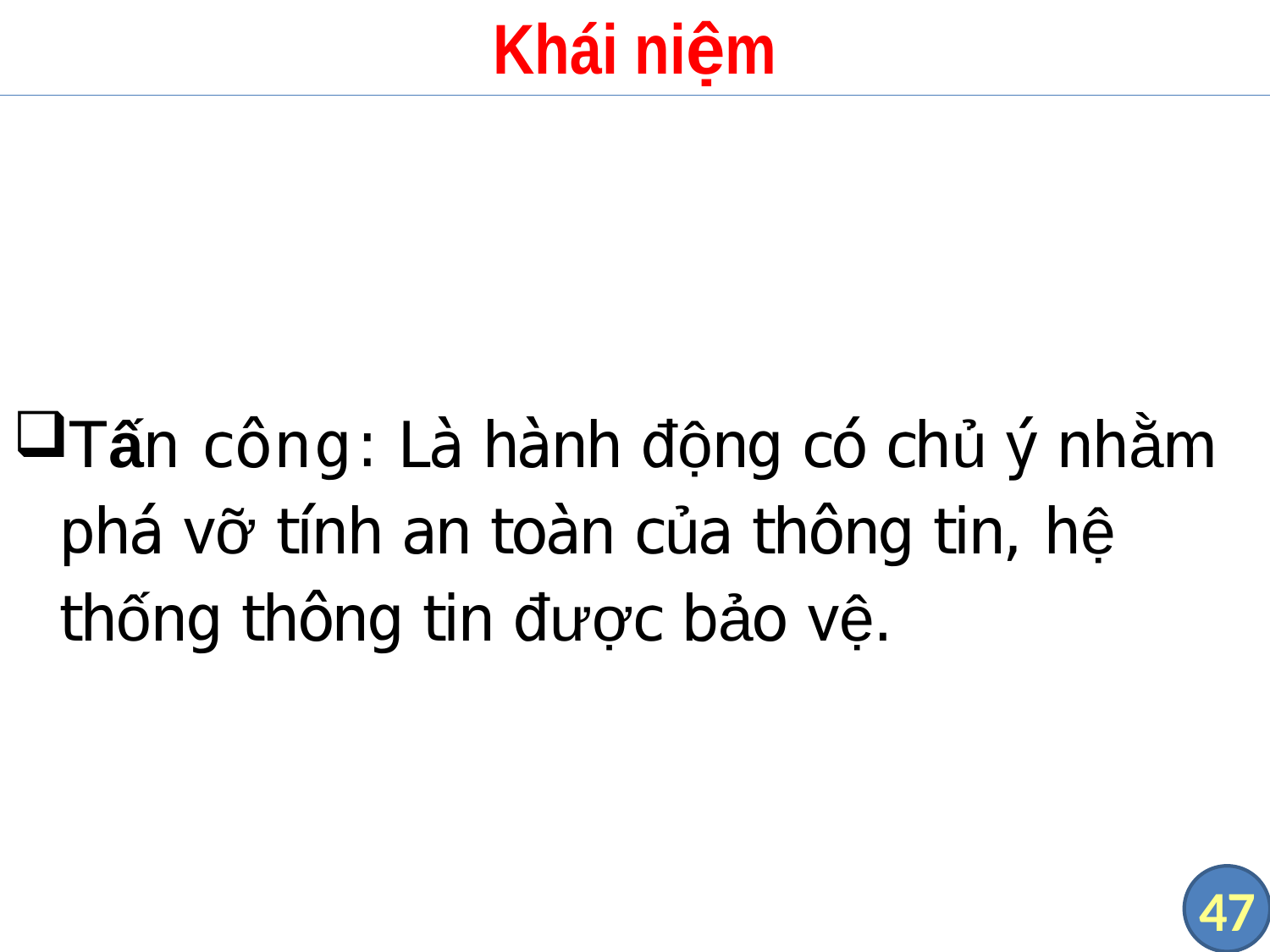

# Khái niệm
Tấn công: Là hành động có chủ ý nhằm phá vỡ tính an toàn của thông tin, hệ thống thông tin được bảo vệ.
47